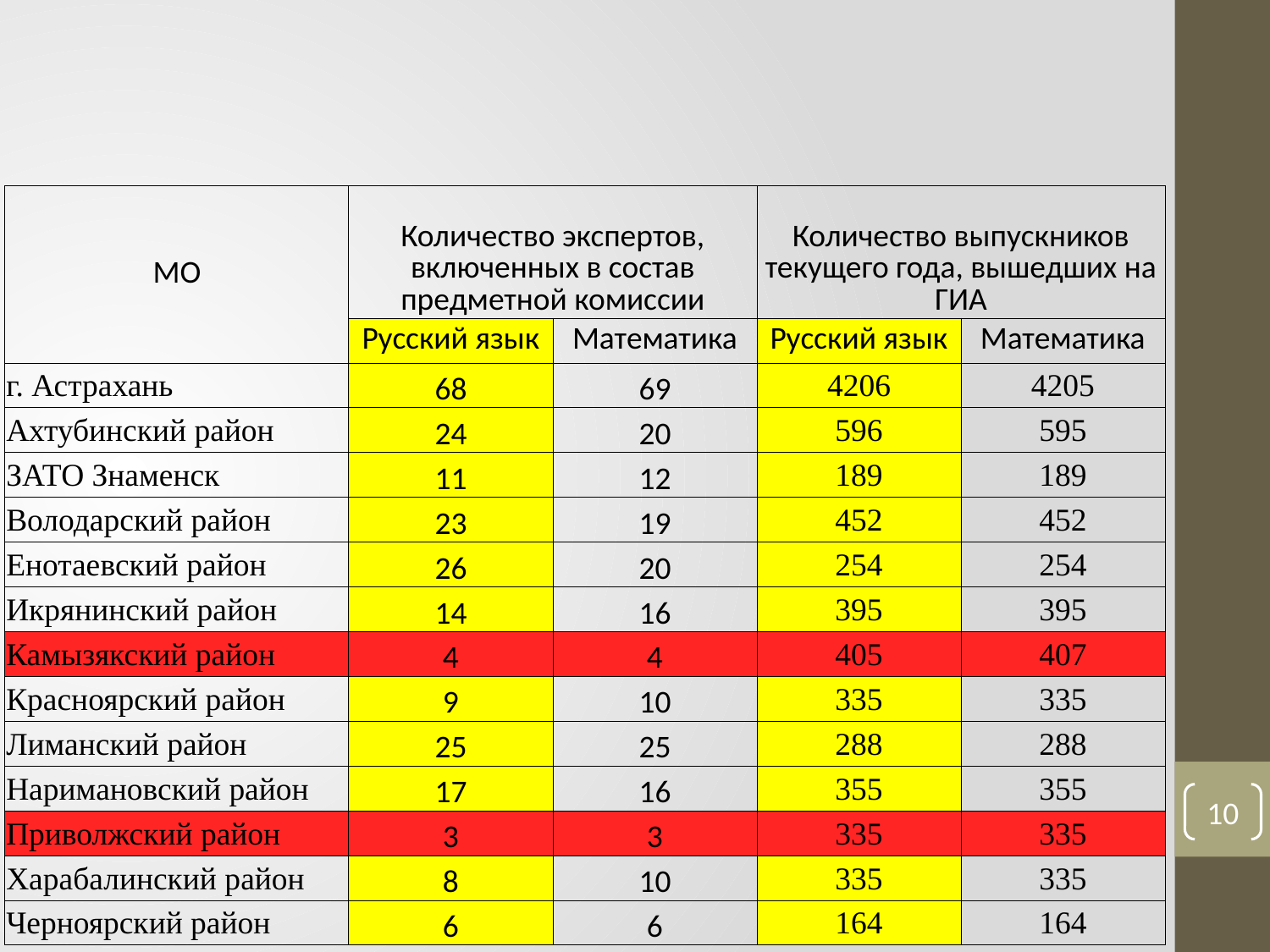

#
| МО | Количество экспертов, включенных в состав предметной комиссии |  | Количество выпускников текущего года, вышедших на ГИА |  |
| --- | --- | --- | --- | --- |
|  | Русский язык | Математика | Русский язык | Математика |
| г. Астрахань | 68 | 69 | 4206 | 4205 |
| Ахтубинский район | 24 | 20 | 596 | 595 |
| ЗАТО Знаменск | 11 | 12 | 189 | 189 |
| Володарский район | 23 | 19 | 452 | 452 |
| Енотаевский район | 26 | 20 | 254 | 254 |
| Икрянинский район | 14 | 16 | 395 | 395 |
| Камызякский район | 4 | 4 | 405 | 407 |
| Красноярский район | 9 | 10 | 335 | 335 |
| Лиманский район | 25 | 25 | 288 | 288 |
| Наримановский район | 17 | 16 | 355 | 355 |
| Приволжский район | 3 | 3 | 335 | 335 |
| Харабалинский район | 8 | 10 | 335 | 335 |
| Черноярский район | 6 | 6 | 164 | 164 |
10